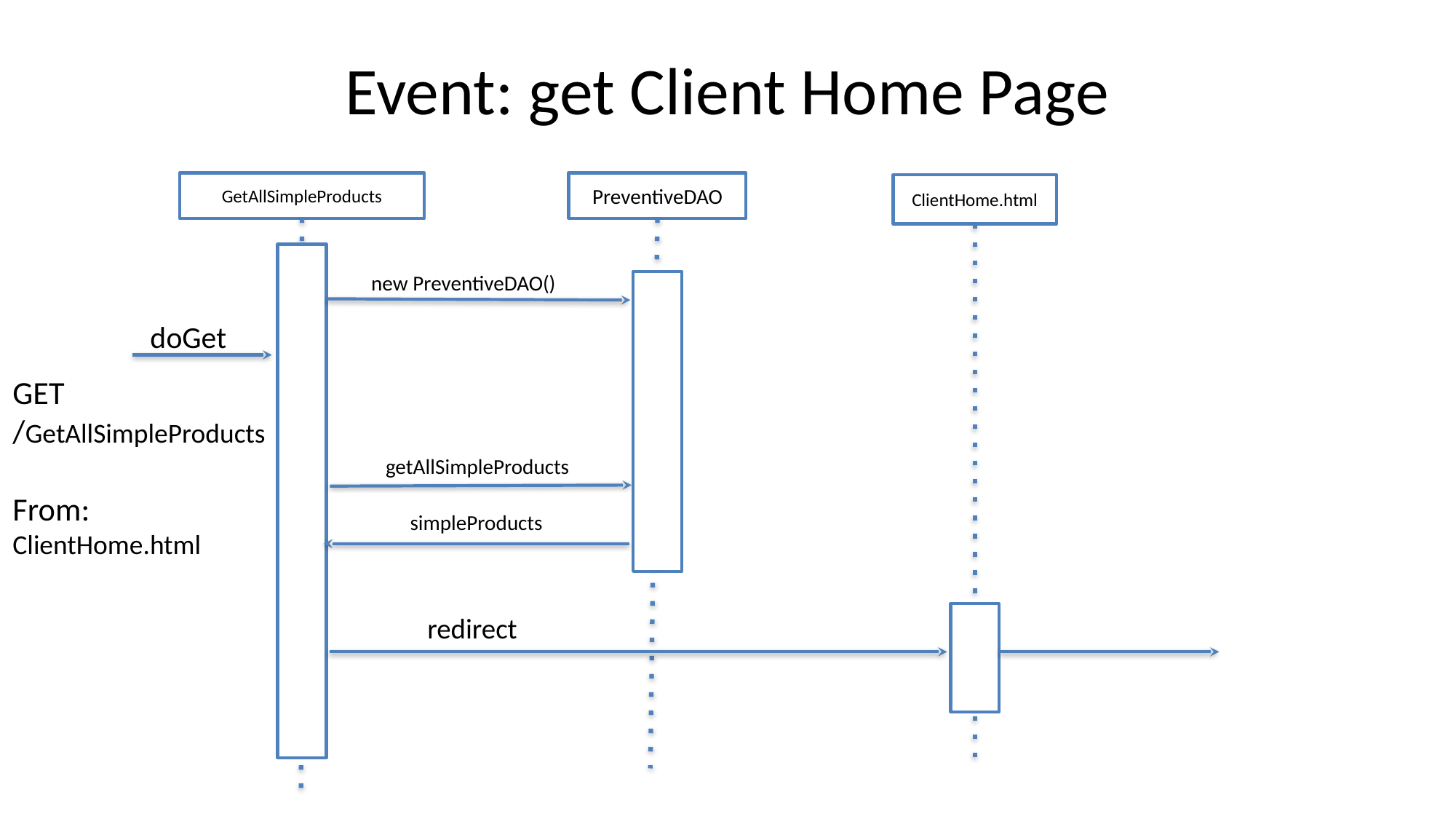

# Event: get Client Home Page
GetAllSimpleProducts
PreventiveDAO
ClientHome.html

new PreventiveDAO()

doGet
GET
/GetAllSimpleProducts

From:
ClientHome.html
getAllSimpleProducts
simpleProducts
redirect